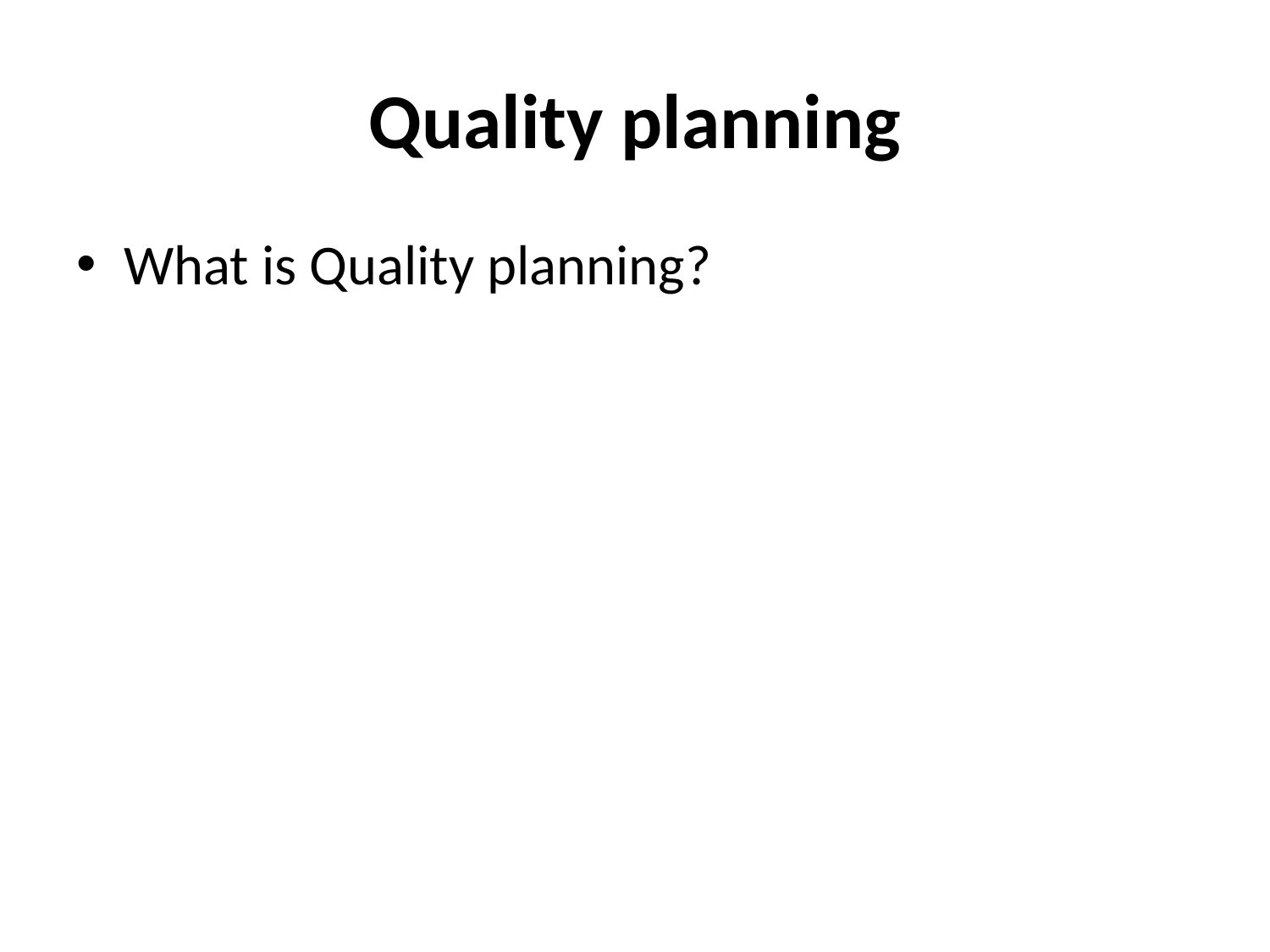

# Quality planning
What is Quality planning?